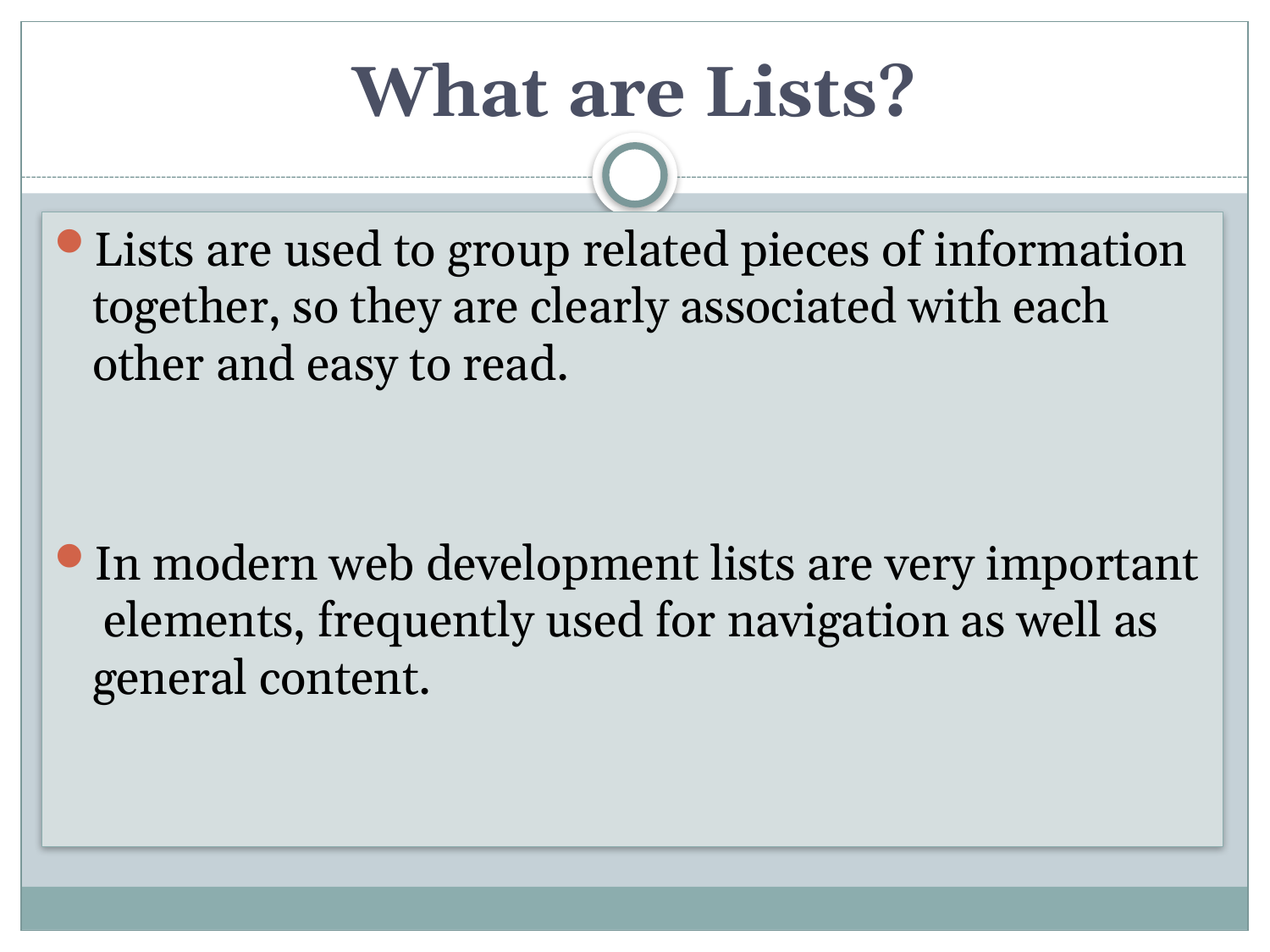

# What are Lists?
Lists are used to group related pieces of information together, so they are clearly associated with each other and easy to read.

In modern web development lists are very important  elements, frequently used for navigation as well as general content.